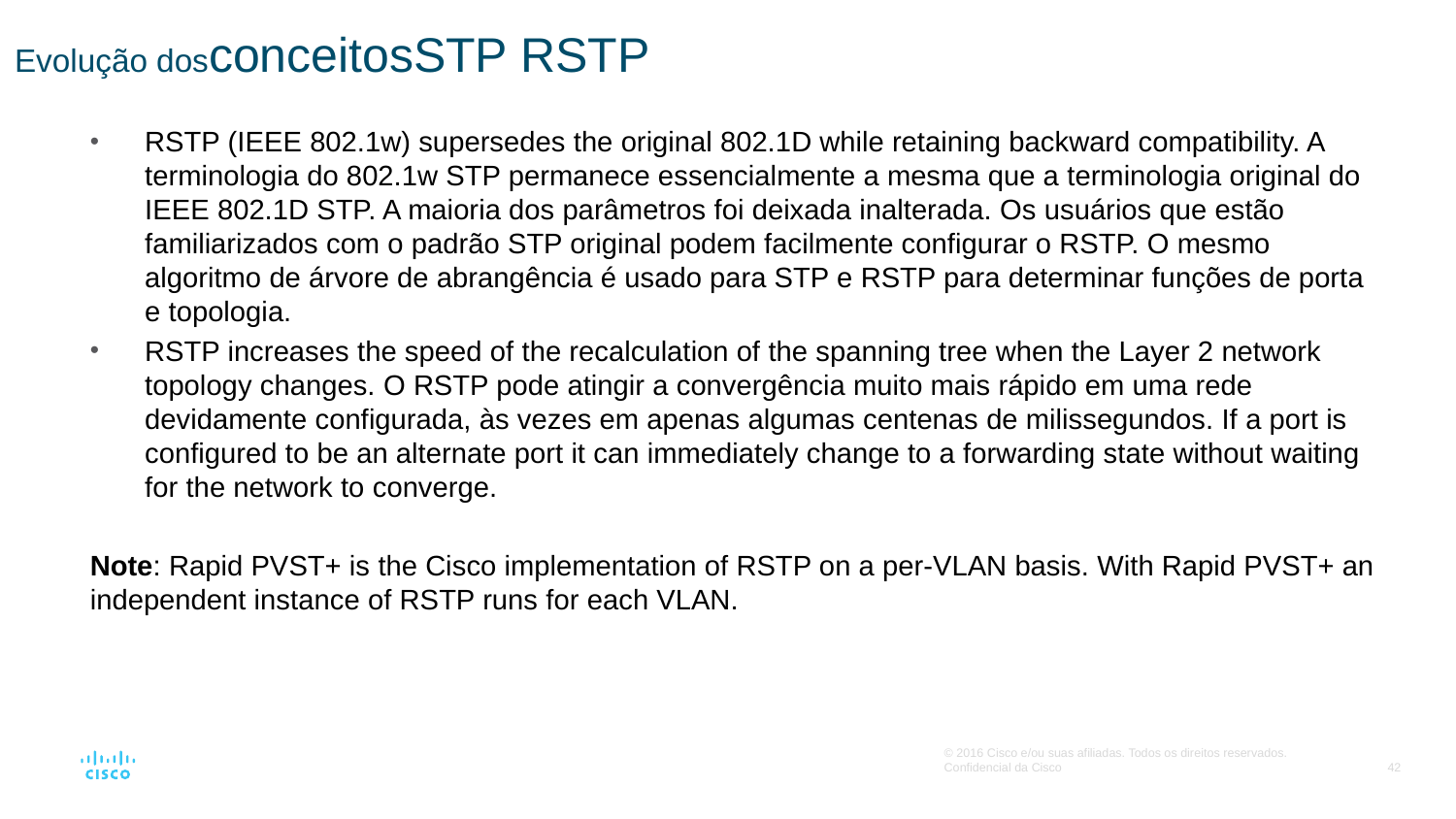

# Evolução dosconceitosSTP RSTP
RSTP (IEEE 802.1w) supersedes the original 802.1D while retaining backward compatibility. A terminologia do 802.1w STP permanece essencialmente a mesma que a terminologia original do IEEE 802.1D STP. A maioria dos parâmetros foi deixada inalterada. Os usuários que estão familiarizados com o padrão STP original podem facilmente configurar o RSTP. O mesmo algoritmo de árvore de abrangência é usado para STP e RSTP para determinar funções de porta e topologia.
RSTP increases the speed of the recalculation of the spanning tree when the Layer 2 network topology changes. O RSTP pode atingir a convergência muito mais rápido em uma rede devidamente configurada, às vezes em apenas algumas centenas de milissegundos. If a port is configured to be an alternate port it can immediately change to a forwarding state without waiting for the network to converge.

Note: Rapid PVST+ is the Cisco implementation of RSTP on a per-VLAN basis. With Rapid PVST+ an independent instance of RSTP runs for each VLAN.